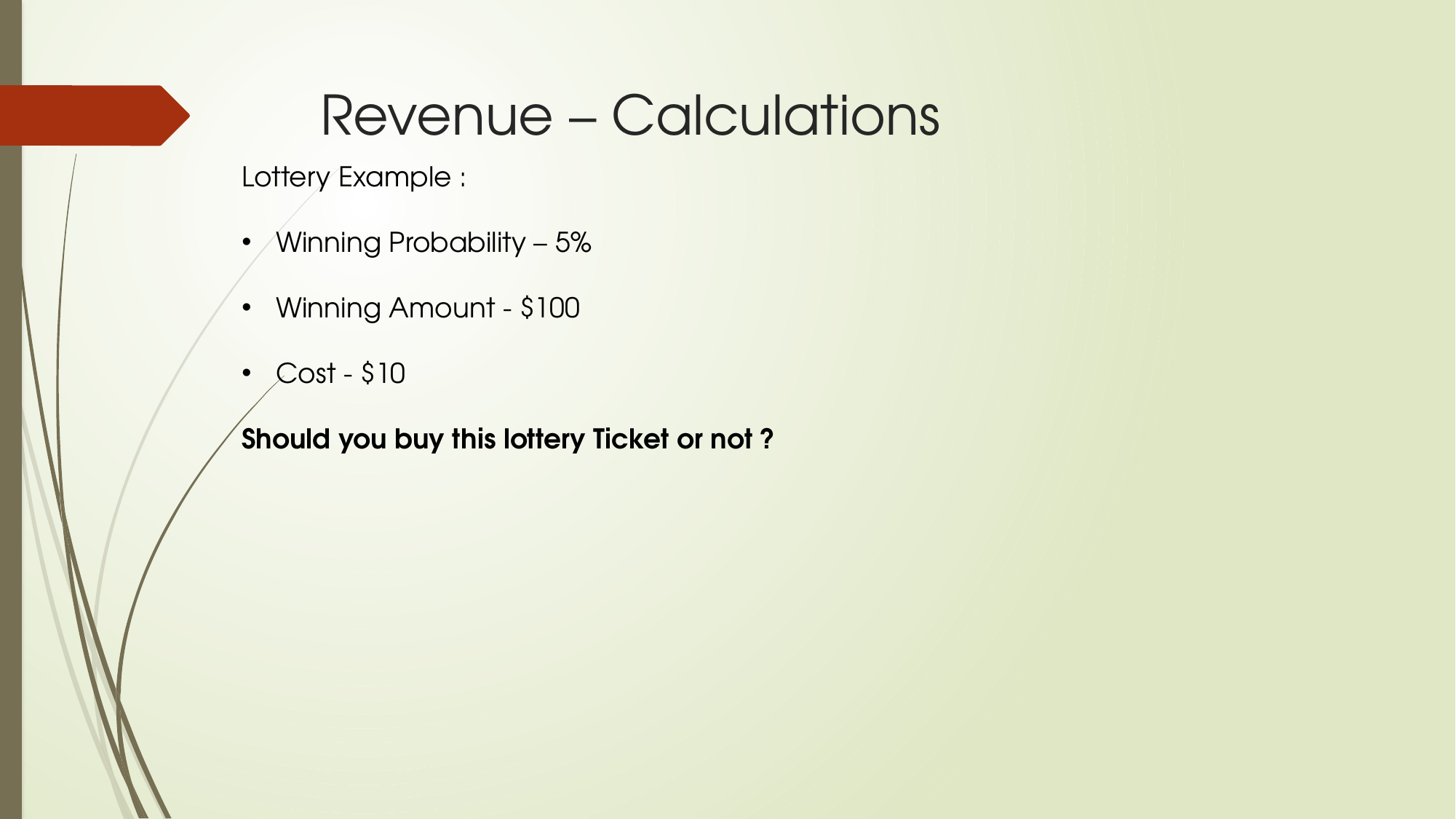

# Revenue – Calculations
Lottery Example :

Winning Probability – 5%

Winning Amount - $100

Cost - $10

Should you buy this lottery Ticket or not ?